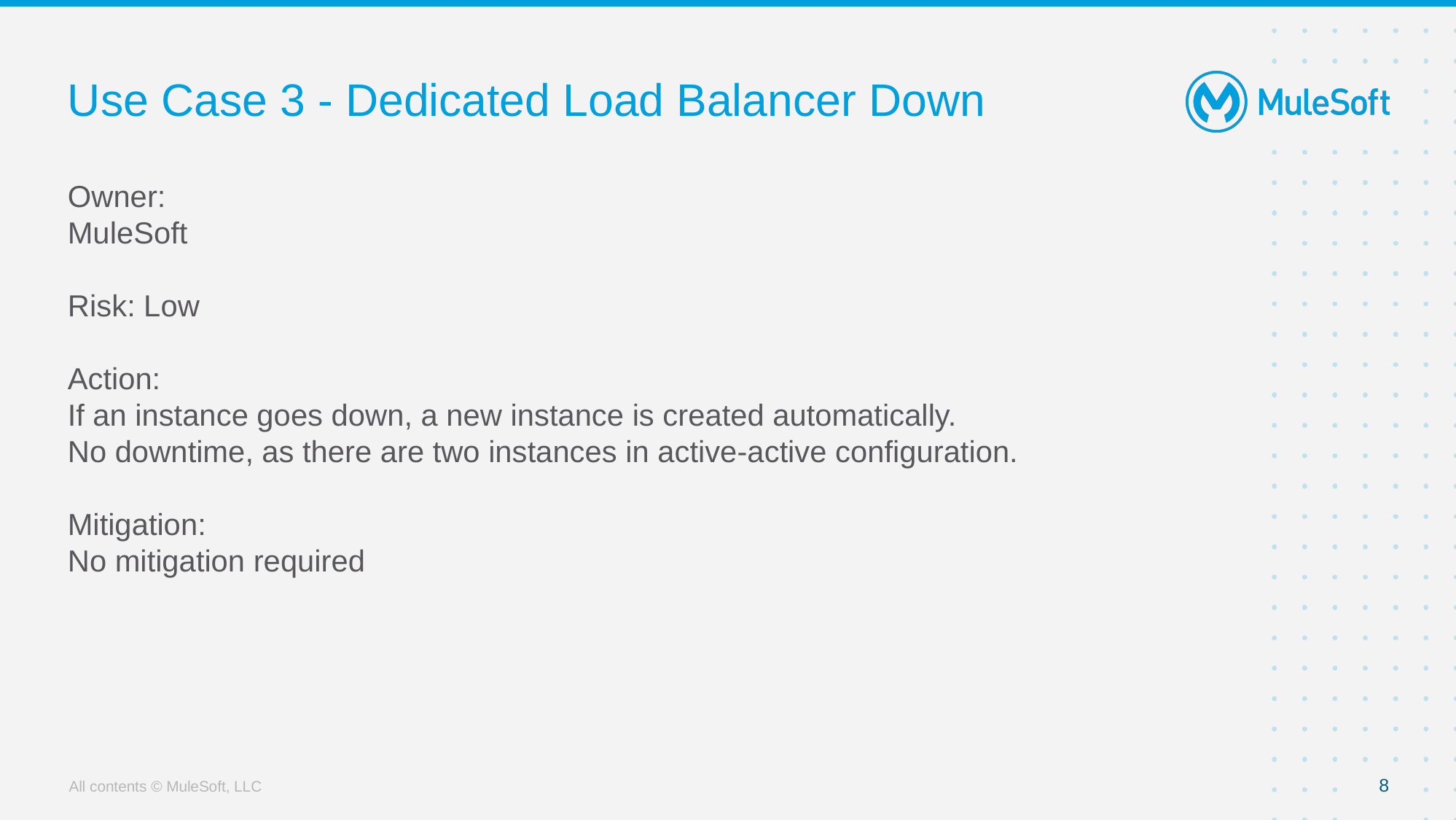

# Use Case 3 - Dedicated Load Balancer Down
Owner:
MuleSoft

Risk: Low

Action:
If an instance goes down, a new instance is created automatically.
No downtime, as there are two instances in active-active configuration.

Mitigation:
No mitigation required

8